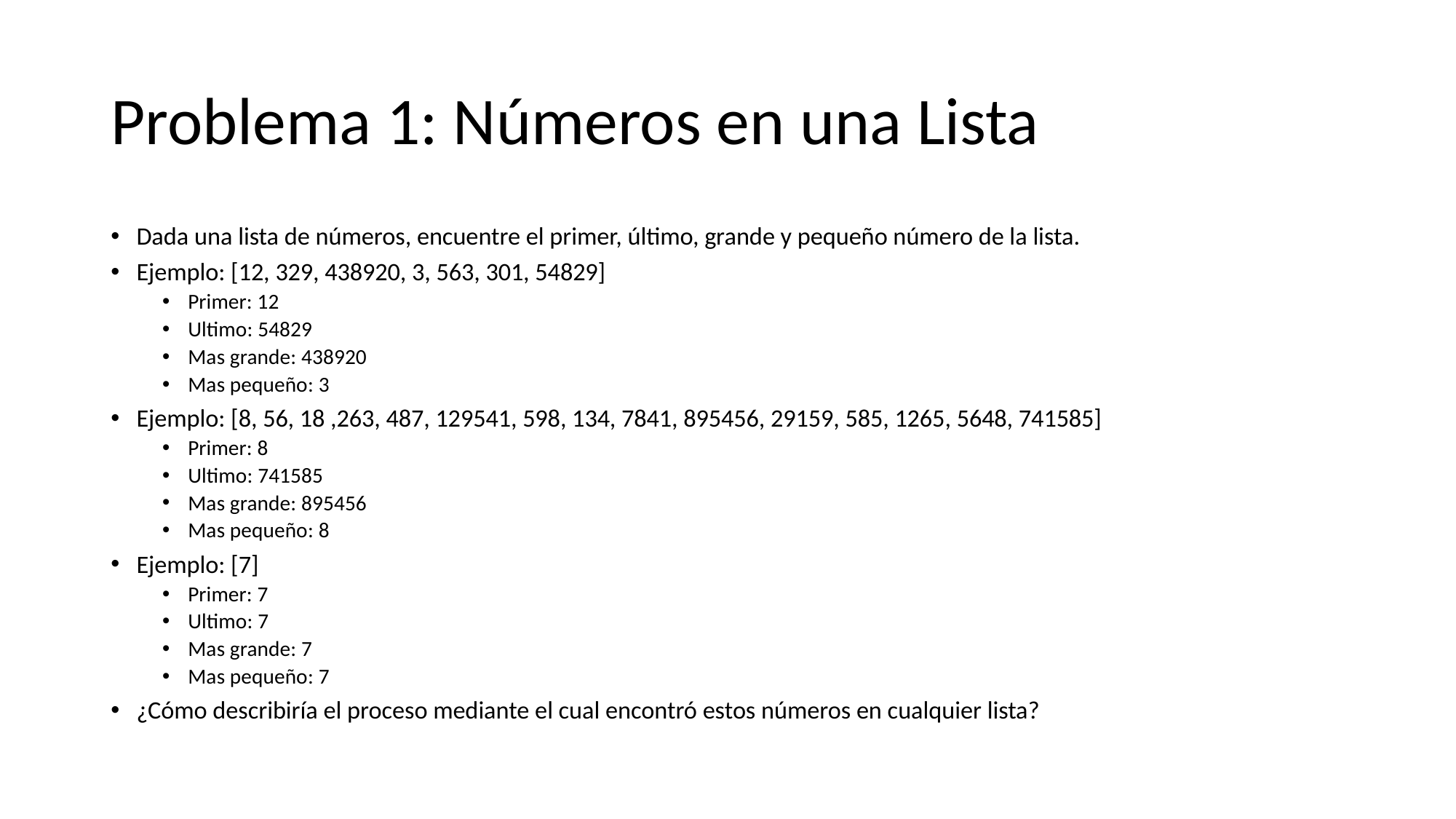

# Problema 1: Números en una Lista
Dada una lista de números, encuentre el primer, último, grande y pequeño número de la lista.
Ejemplo: [12, 329, 438920, 3, 563, 301, 54829]
Primer: 12
Ultimo: 54829
Mas grande: 438920
Mas pequeño: 3
Ejemplo: [8, 56, 18 ,263, 487, 129541, 598, 134, 7841, 895456, 29159, 585, 1265, 5648, 741585]
Primer: 8
Ultimo: 741585
Mas grande: 895456
Mas pequeño: 8
Ejemplo: [7]
Primer: 7
Ultimo: 7
Mas grande: 7
Mas pequeño: 7
¿Cómo describiría el proceso mediante el cual encontró estos números en cualquier lista?